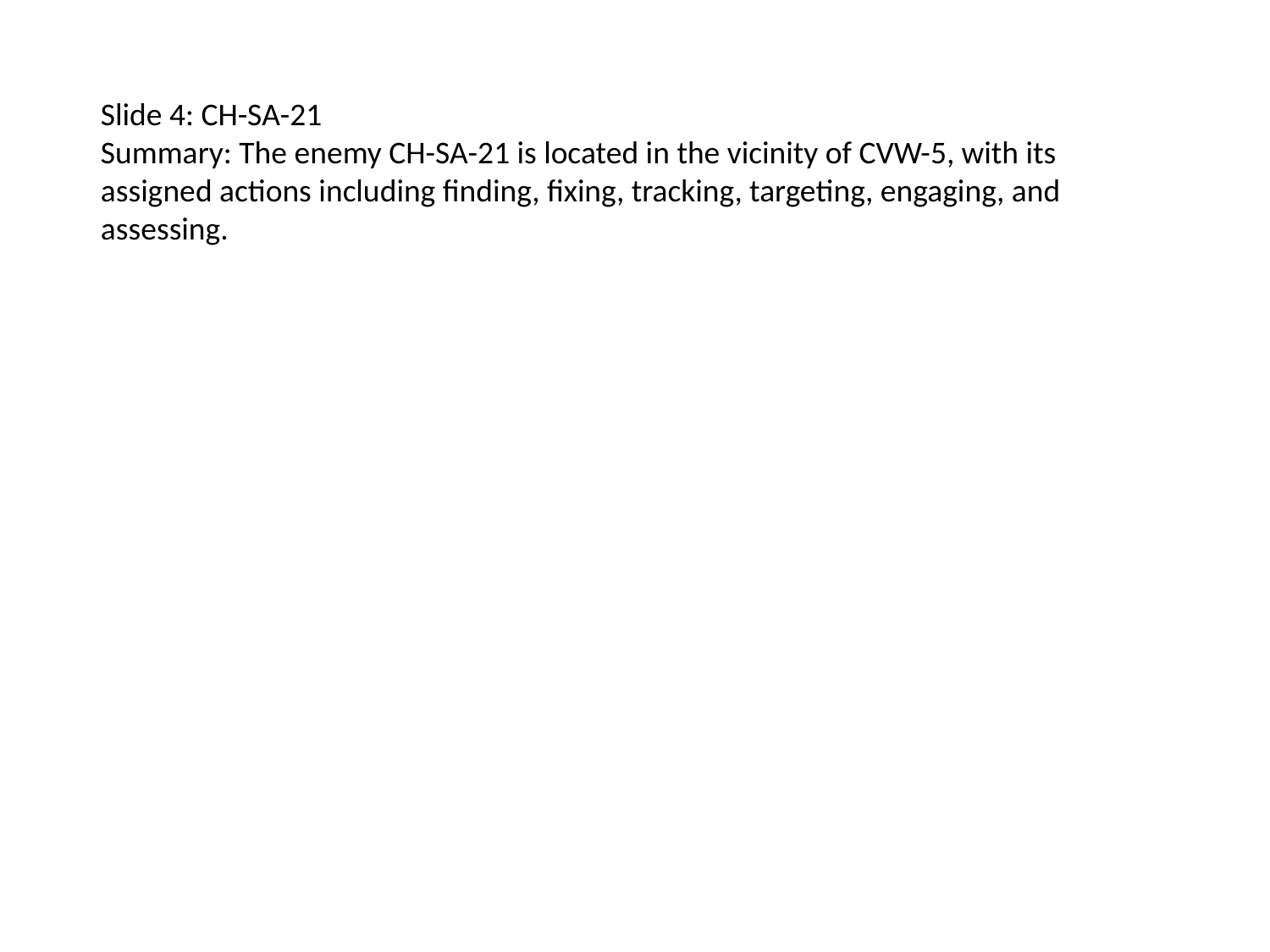

#
Slide 4: CH-SA-21
Summary: The enemy CH-SA-21 is located in the vicinity of CVW-5, with its assigned actions including finding, fixing, tracking, targeting, engaging, and assessing.